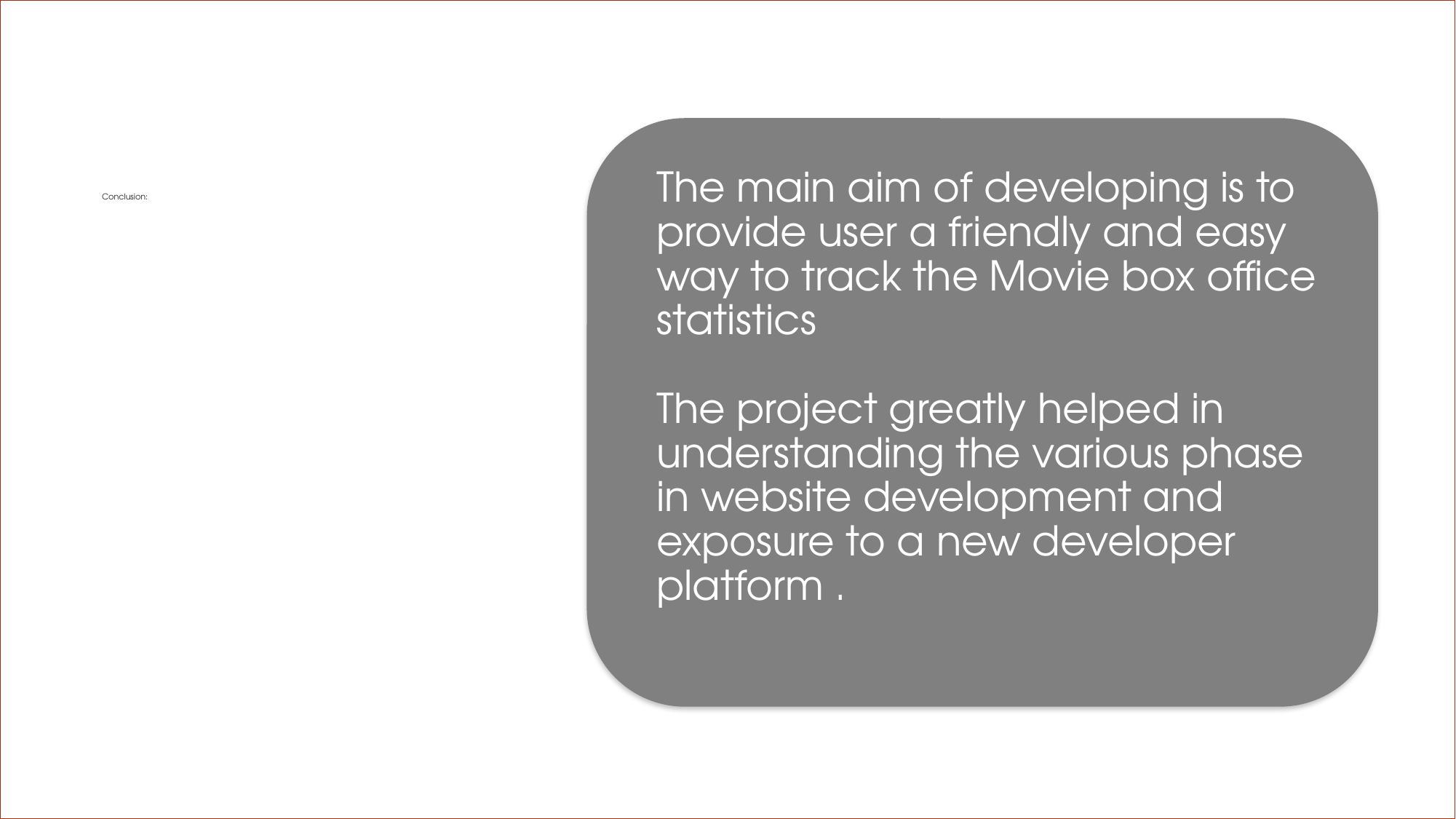

The main aim of developing is to provide user a friendly and easy way to track the Movie box office statistics
The project greatly helped in understanding the various phase in website development and exposure to a new developer platform .
# Conclusion: